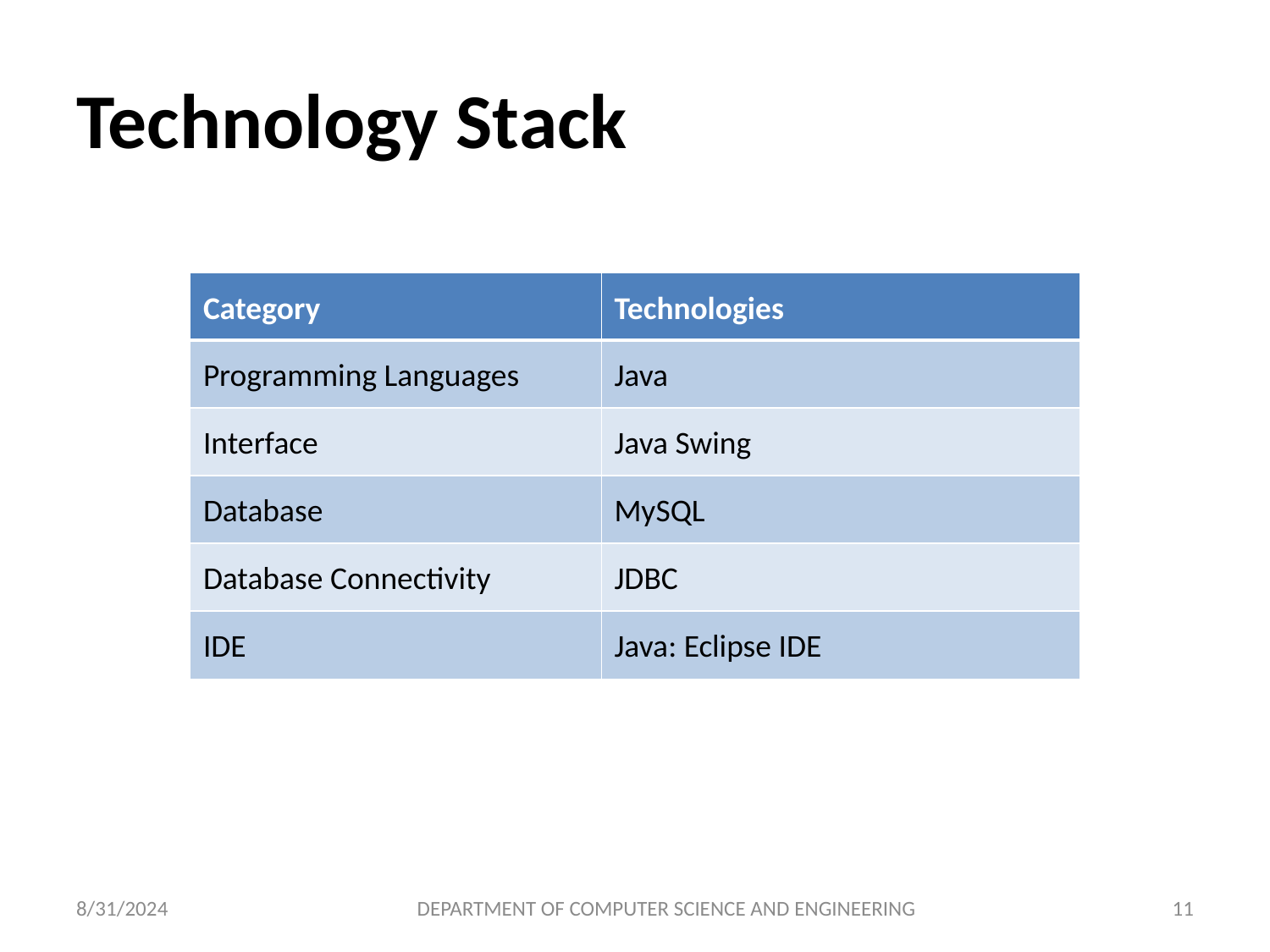

# Technology Stack
| Category | Technologies |
| --- | --- |
| Programming Languages | Java |
| Interface | Java Swing |
| Database | MySQL |
| Database Connectivity | JDBC |
| IDE | Java: Eclipse IDE |
8/31/2024
DEPARTMENT OF COMPUTER SCIENCE AND ENGINEERING
11